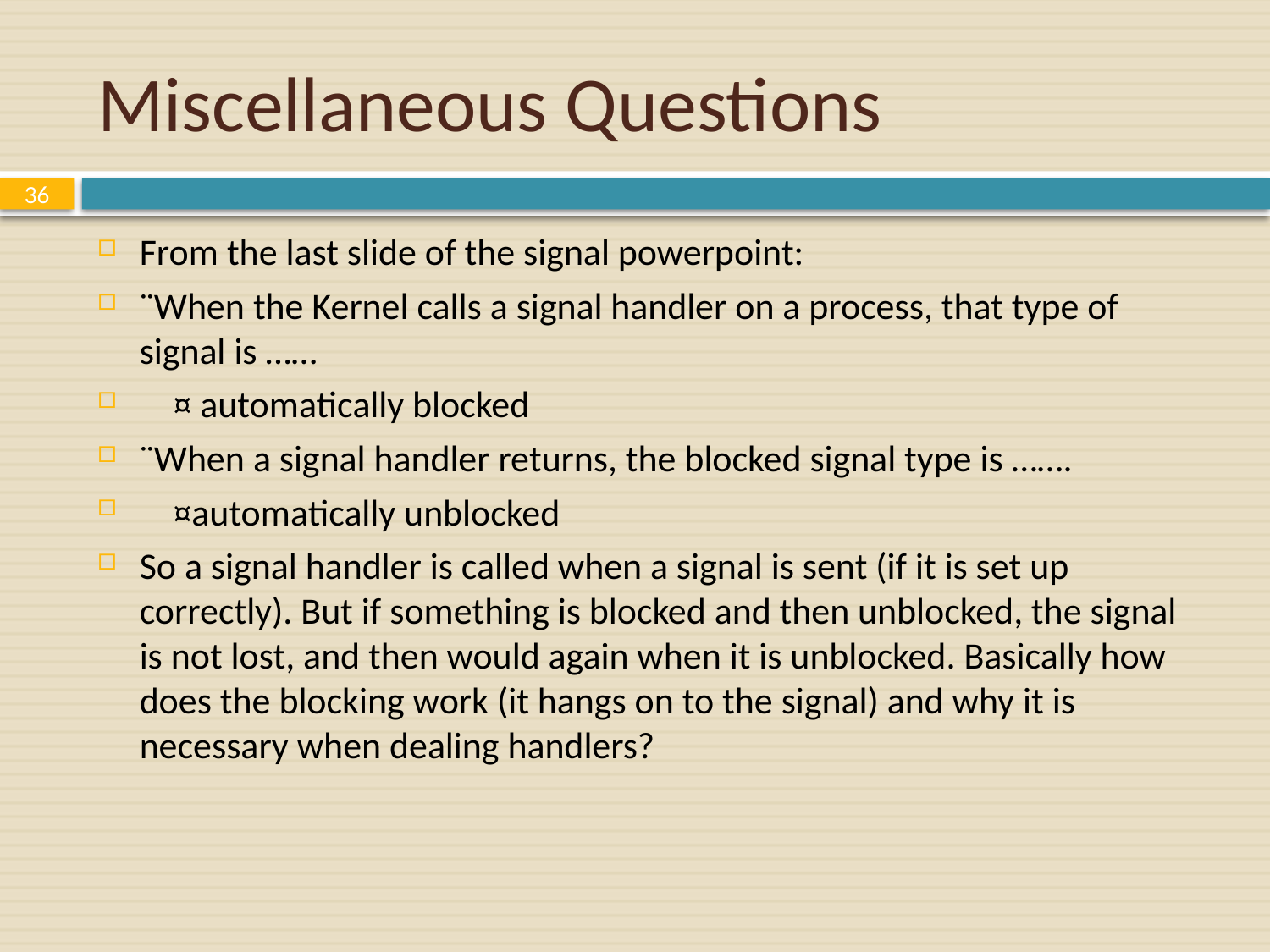

# Miscellaneous Questions
36
From the last slide of the signal powerpoint:
¨When the Kernel calls a signal handler on a process, that type of signal is ……
    ¤ automatically blocked
¨When a signal handler returns, the blocked signal type is …….
    ¤automatically unblocked
So a signal handler is called when a signal is sent (if it is set up correctly). But if something is blocked and then unblocked, the signal is not lost, and then would again when it is unblocked. Basically how does the blocking work (it hangs on to the signal) and why it is necessary when dealing handlers?